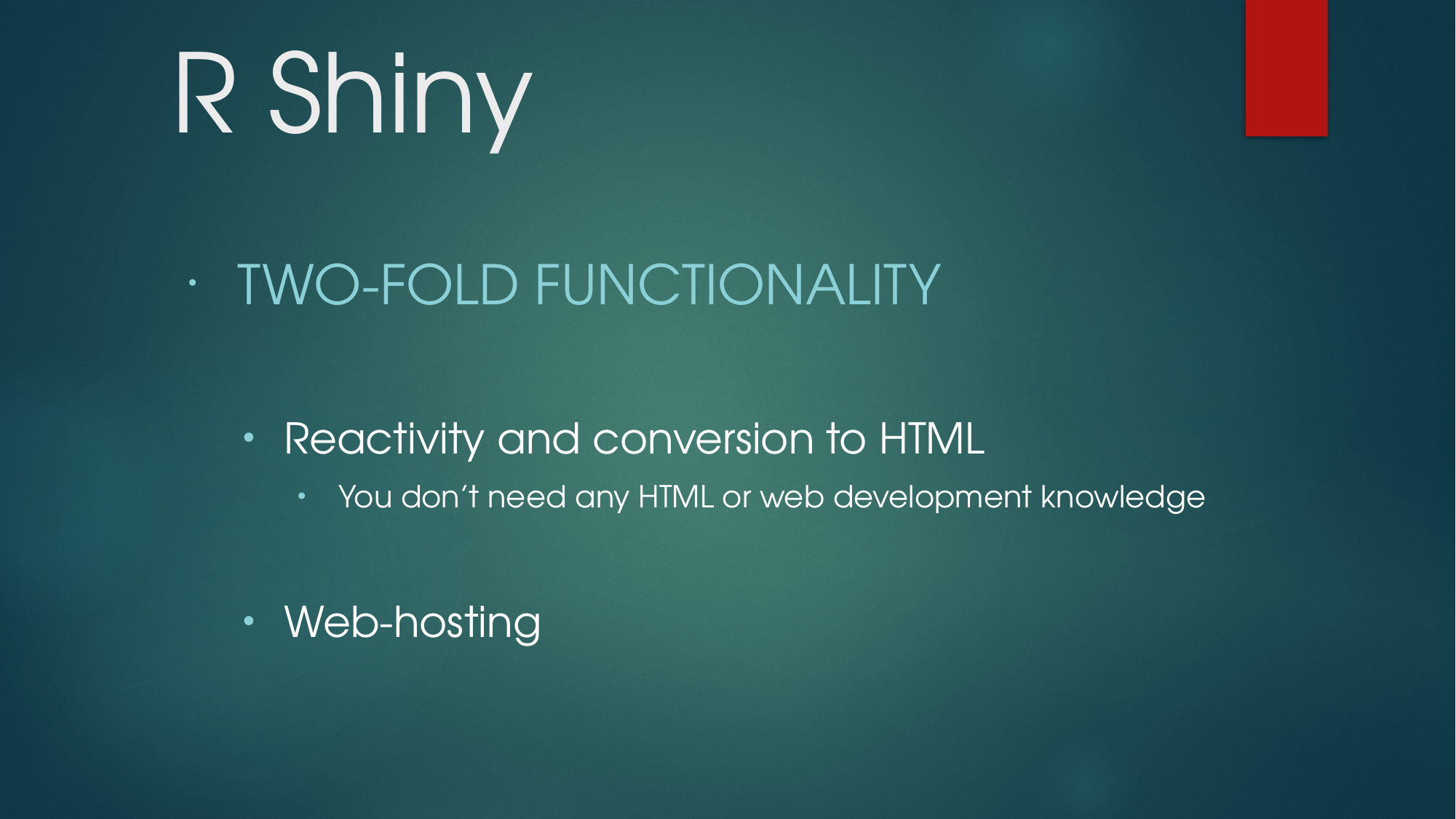

# R Shiny
 Two-fold functionality

Reactivity and conversion to HTML
You don’t need any HTML or web development knowledge

Web-hosting